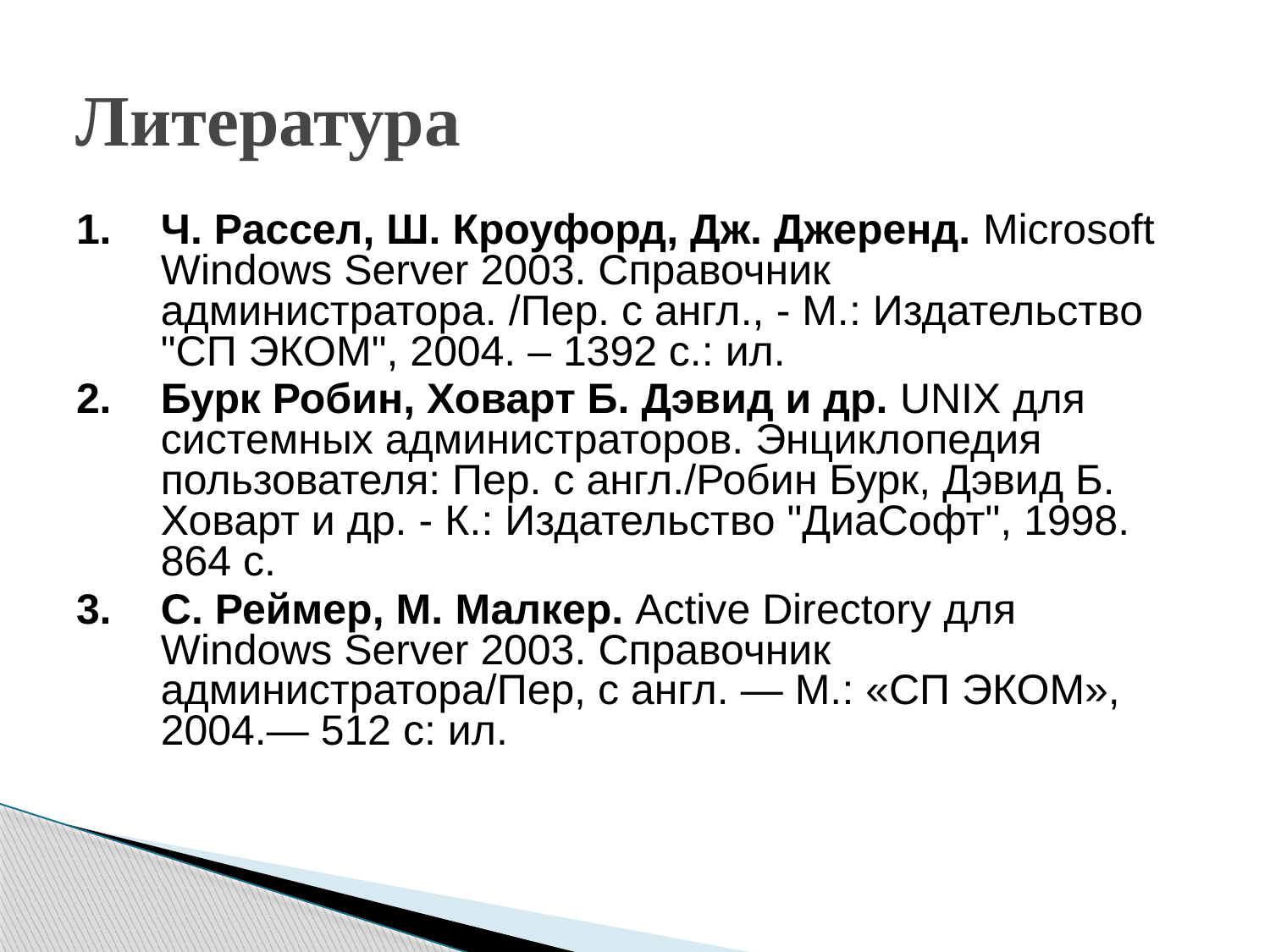

# Литература
Ч. Рассел, Ш. Кроуфорд, Дж. Джеренд. Microsoft Windows Server 2003. Справочник администратора. /Пер. с англ., - М.: Издательство "СП ЭКОМ", 2004. – 1392 с.: ил.
Бурк Робин, Ховарт Б. Дэвид и др. UNIX для системных администраторов. Энциклопедия пользователя: Пер. с англ./Робин Бурк, Дэвид Б. Ховарт и др. - К.: Издательство "ДиаСофт", 1998. 864 с.
С. Реймер, М. Малкер. Active Directory для Windows Server 2003. Справочник администратора/Пер, с англ. — М.: «СП ЭКОМ», 2004.— 512 с: ил.